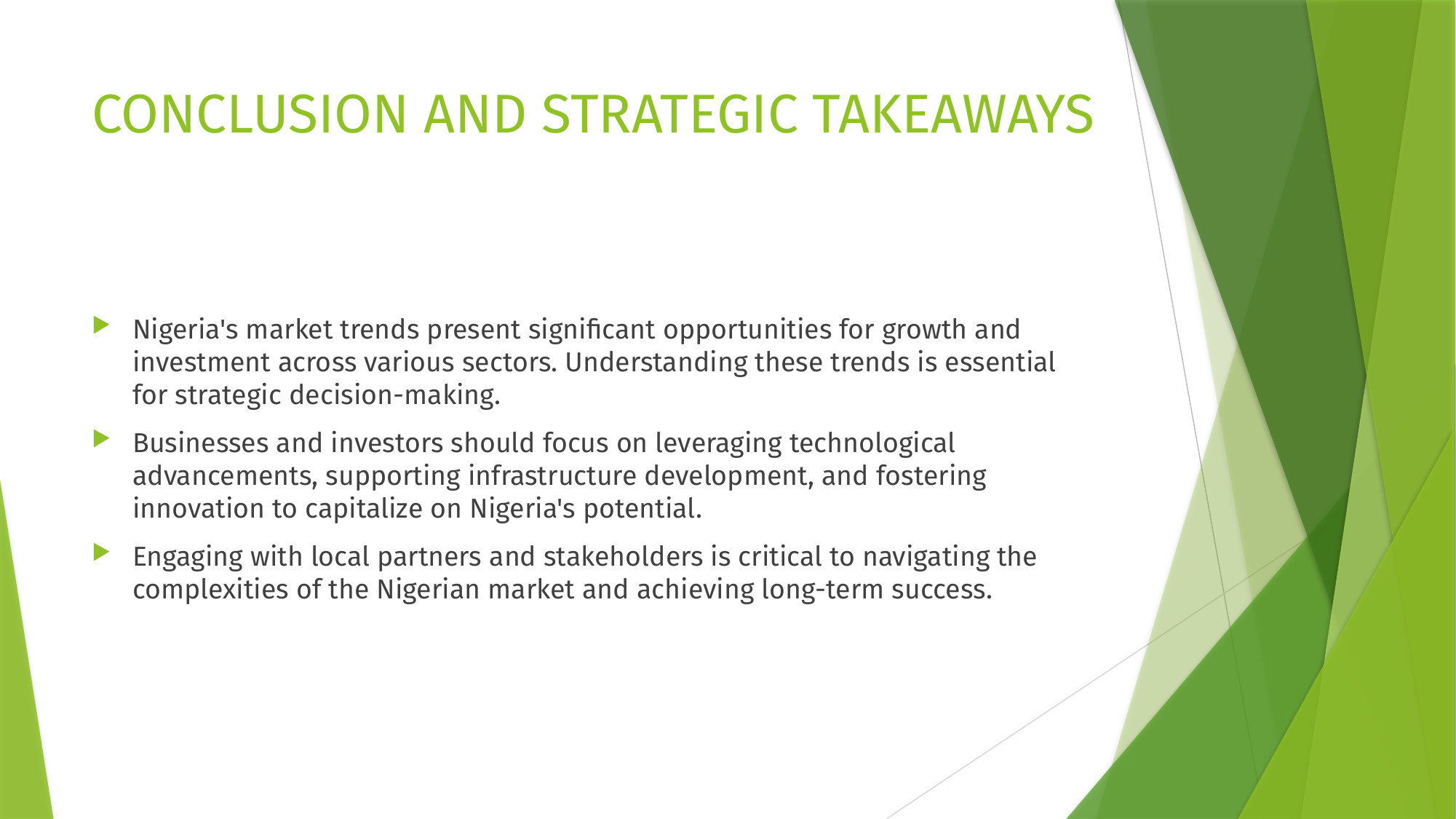

# CONCLUSION AND STRATEGIC TAKEAWAYS

Nigeria's market trends present significant opportunities for growth and investment across various sectors. Understanding these trends is essential for strategic decision-making.
Businesses and investors should focus on leveraging technological advancements, supporting infrastructure development, and fostering innovation to capitalize on Nigeria's potential.
Engaging with local partners and stakeholders is critical to navigating the complexities of the Nigerian market and achieving long-term success.